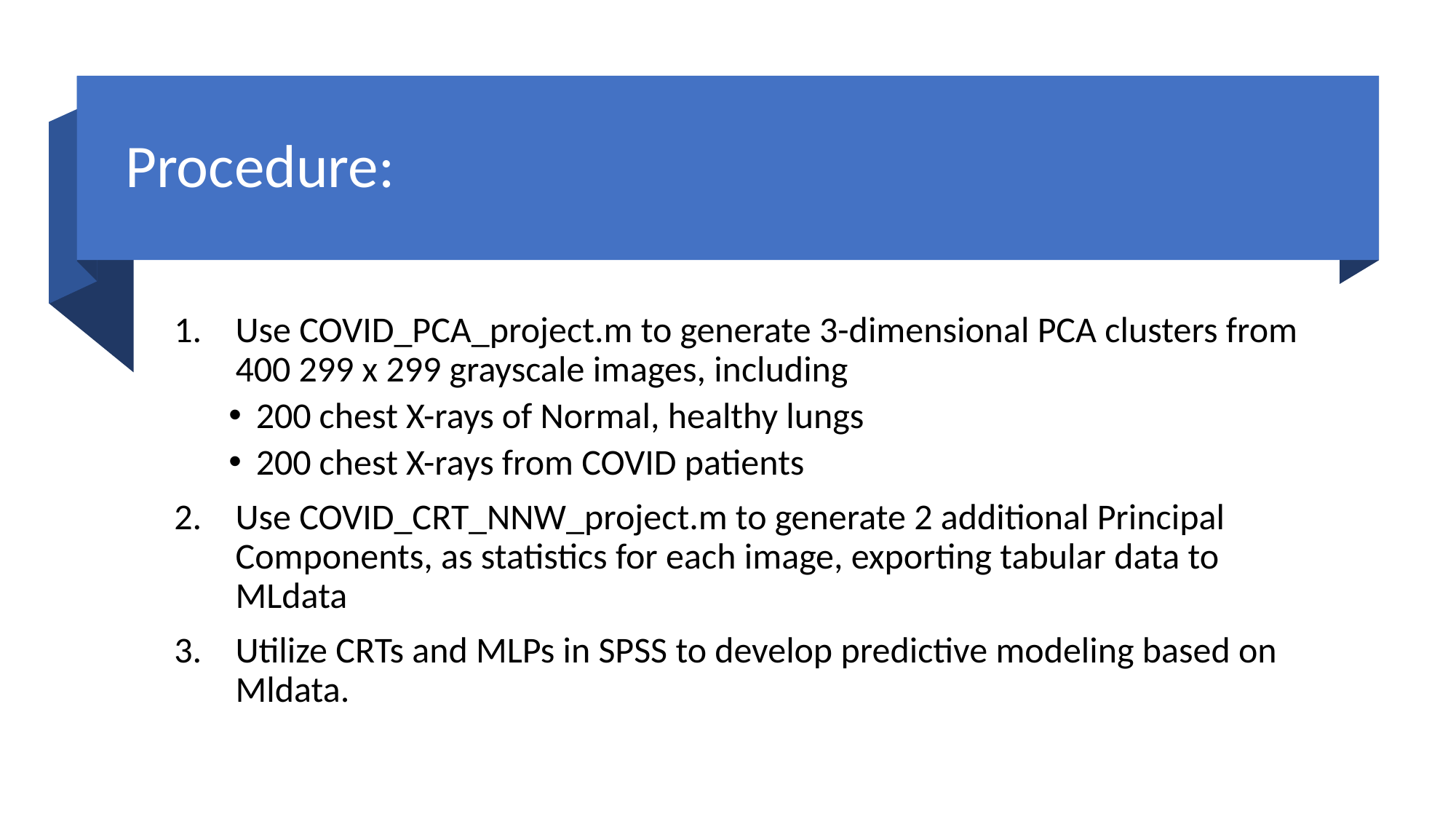

# Procedure:

Use COVID_PCA_project.m to generate 3-dimensional PCA clusters from 400 299 x 299 grayscale images, including
200 chest X-rays of Normal, healthy lungs
200 chest X-rays from COVID patients
Use COVID_CRT_NNW_project.m to generate 2 additional Principal Components, as statistics for each image, exporting tabular data to MLdata
Utilize CRTs and MLPs in SPSS to develop predictive modeling based on Mldata.